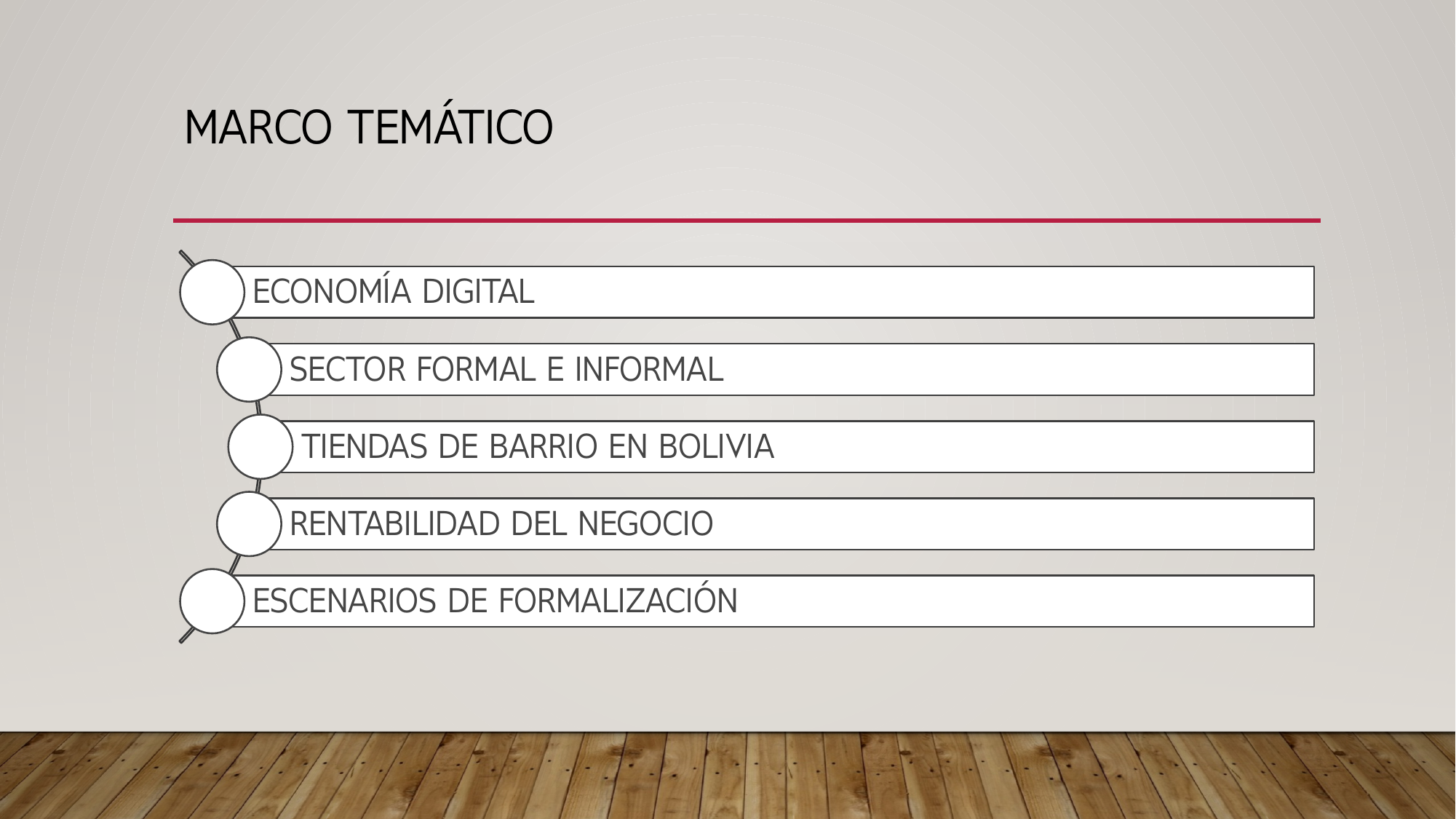

# Marco TEMÁTICO
ECONOMÍA DIGITAL
SECTOR FORMAL E INFORMAL
TIENDAS DE BARRIO EN BOLIVIA
RENTABILIDAD DEL NEGOCIO
ESCENARIOS DE FORMALIZACIÓN